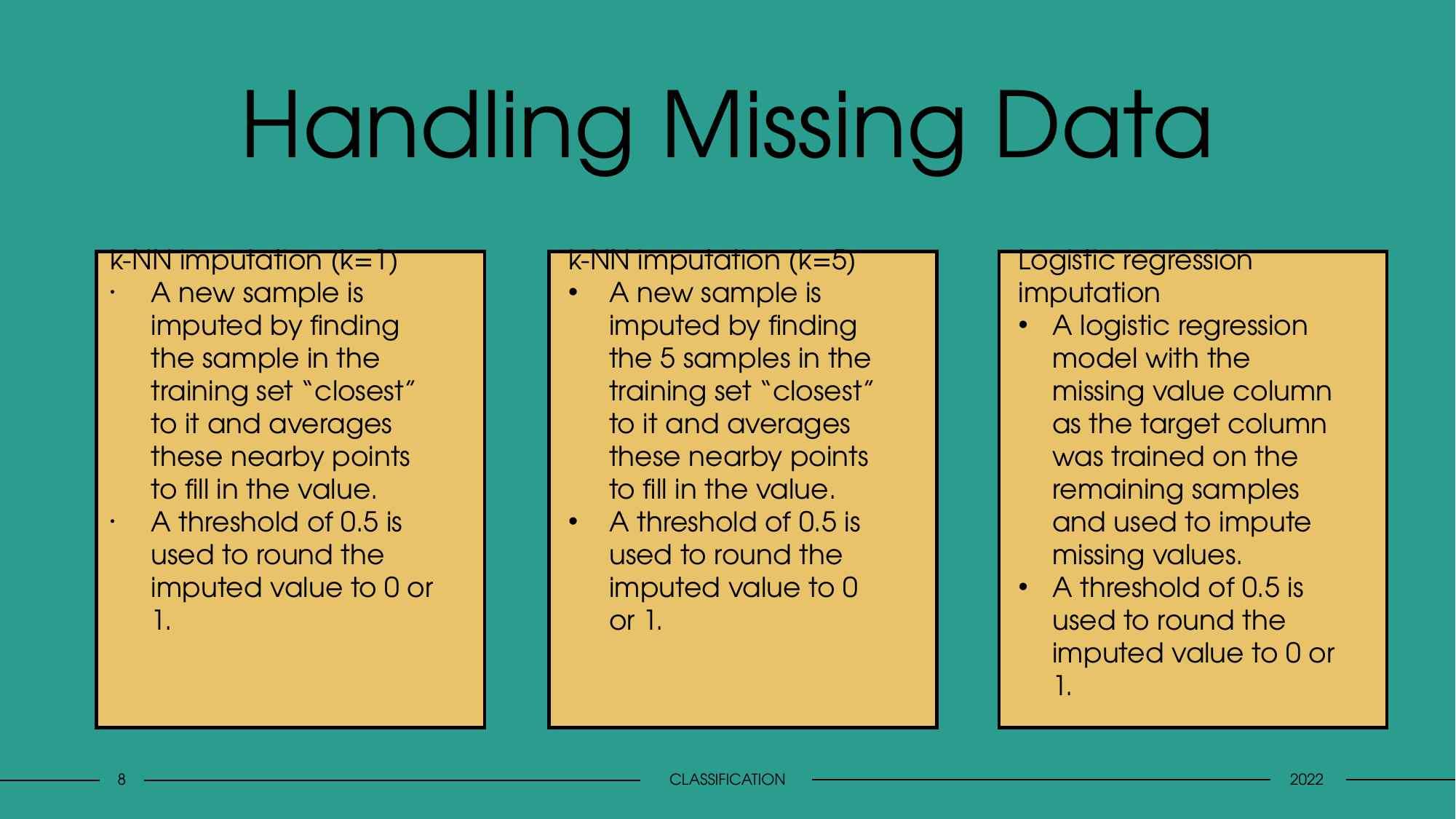

# Handling Missing Data​

​k-NN imputation (k=1)
​A new sample is imputed by finding the sample in the training set “closest” to it and averages these nearby points to fill in the value.
A threshold of 0.5 is used to round the imputed value to 0 or 1.

k-NN imputation (k=5)
​A new sample is imputed by finding the 5 samples in the training set “closest” to it and averages these nearby points to fill in the value.
A threshold of 0.5 is used to round the imputed value to 0 or 1.
Logistic regression imputation
A logistic regression model with the missing value column as the target column was trained on the remaining samples and used to impute missing values.
A threshold of 0.5 is used to round the imputed value to 0 or 1.

8
CLASSIFICATION
2022